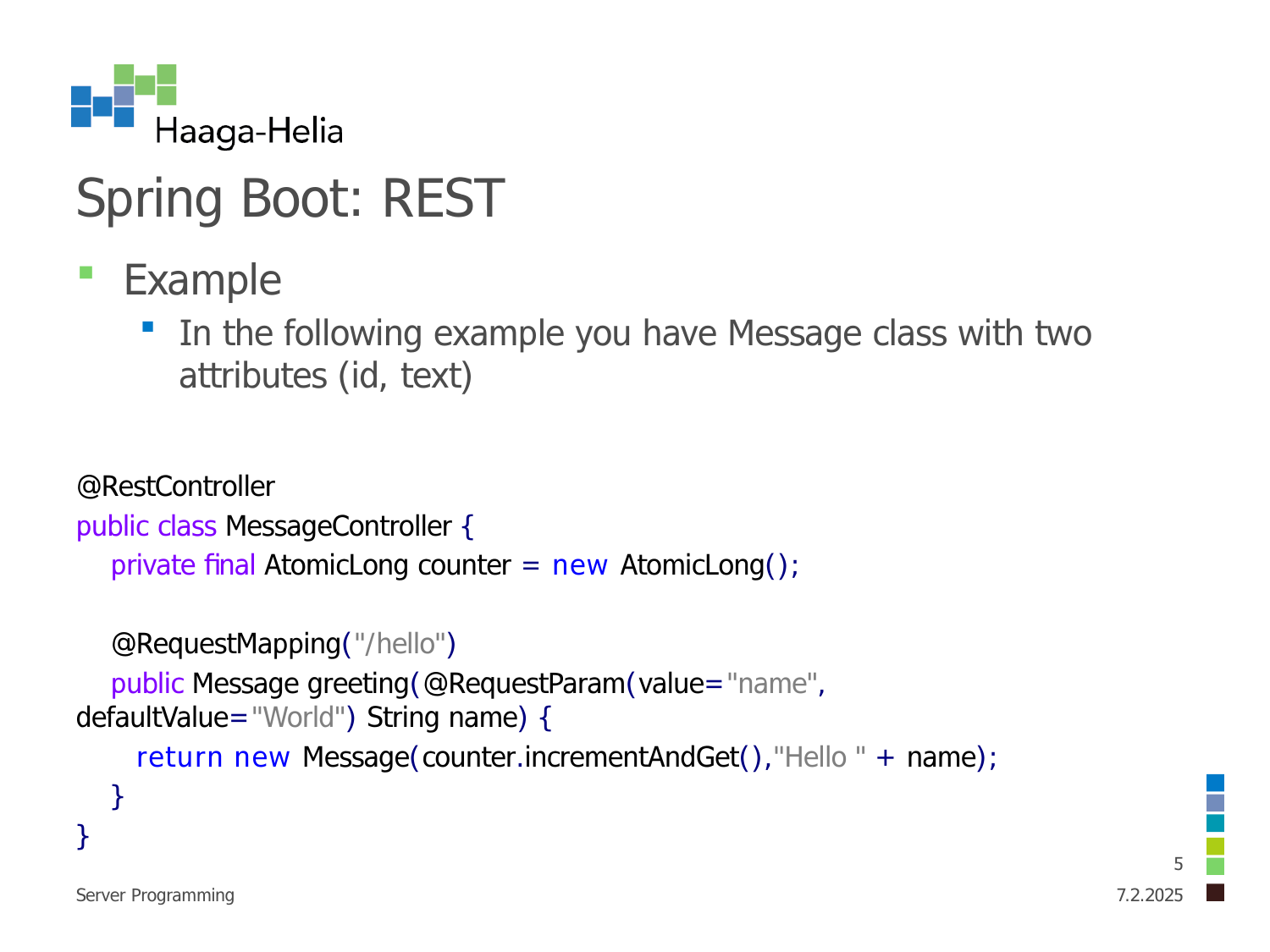

# Spring Boot: REST
Example
In the following example you have Message class with two attributes (id, text)

@RestController
public class MessageController {
    private final AtomicLong counter = new AtomicLong();

    @RequestMapping("/hello")
    public Message greeting(@RequestParam(value="name", 		defaultValue="World") String name) {
       return new Message(counter.incrementAndGet(),"Hello " + name);
    }
}

5
Server Programming
7.2.2025